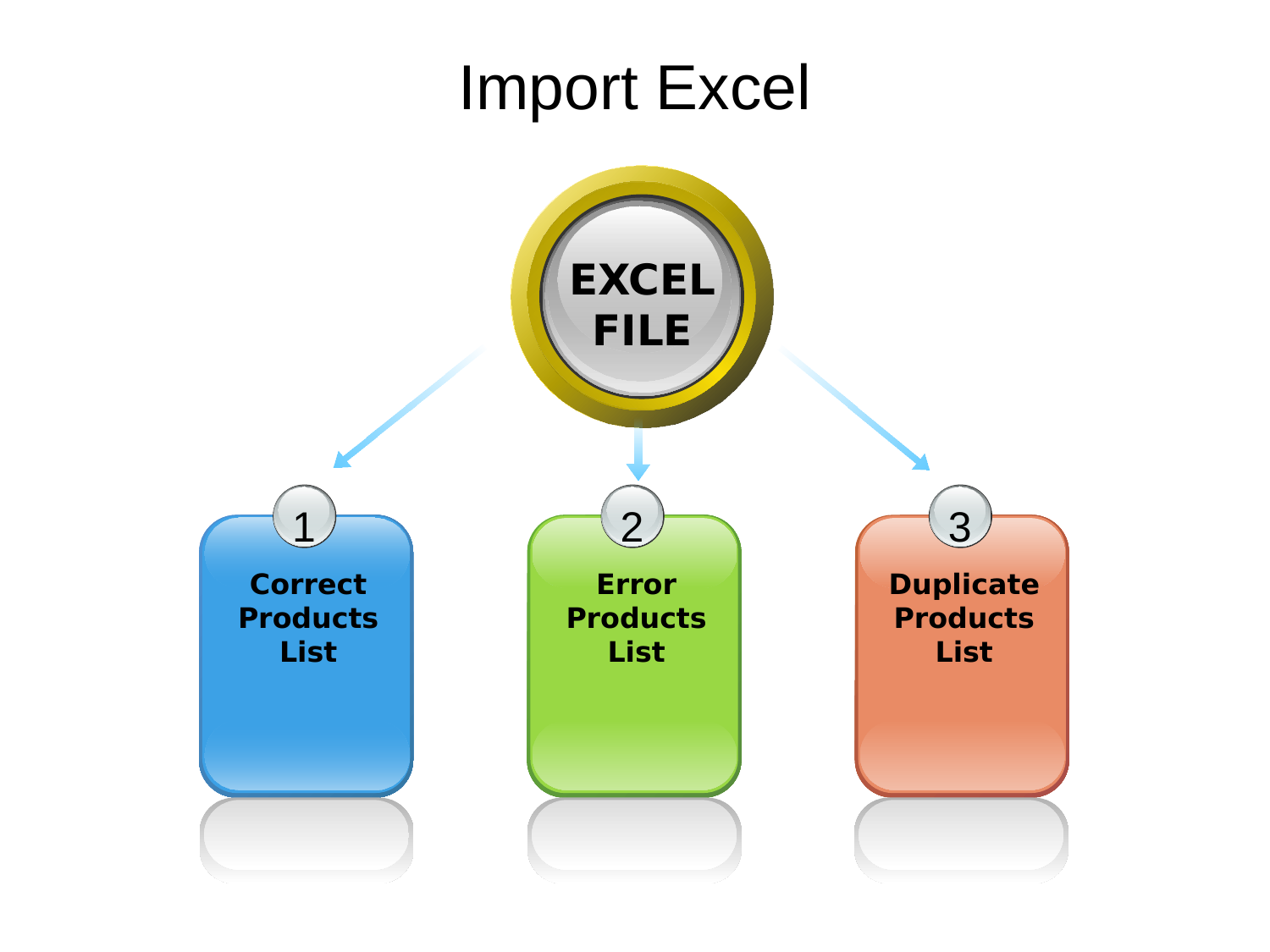

# Import Excel

EXCEL FILE

1

Correct Products List

2

Error Products List

3

Duplicate Products List